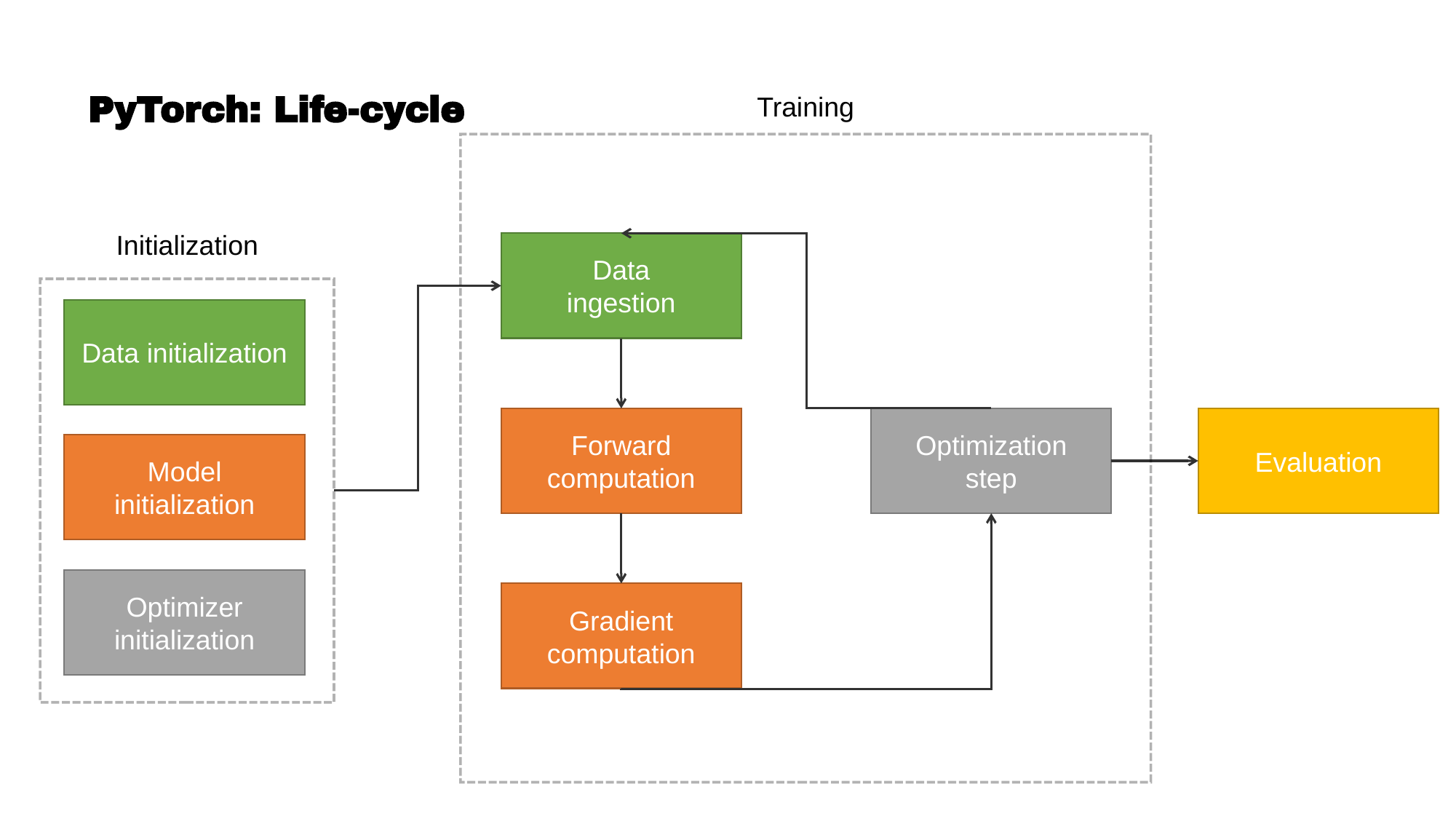

# PyTorch: Life-cycle
Training

Initialization
Data
ingestion

Data initialization
Forward
computation
Optimization
step
Evaluation
Model initialization
Optimizer
initialization
Gradient
computation